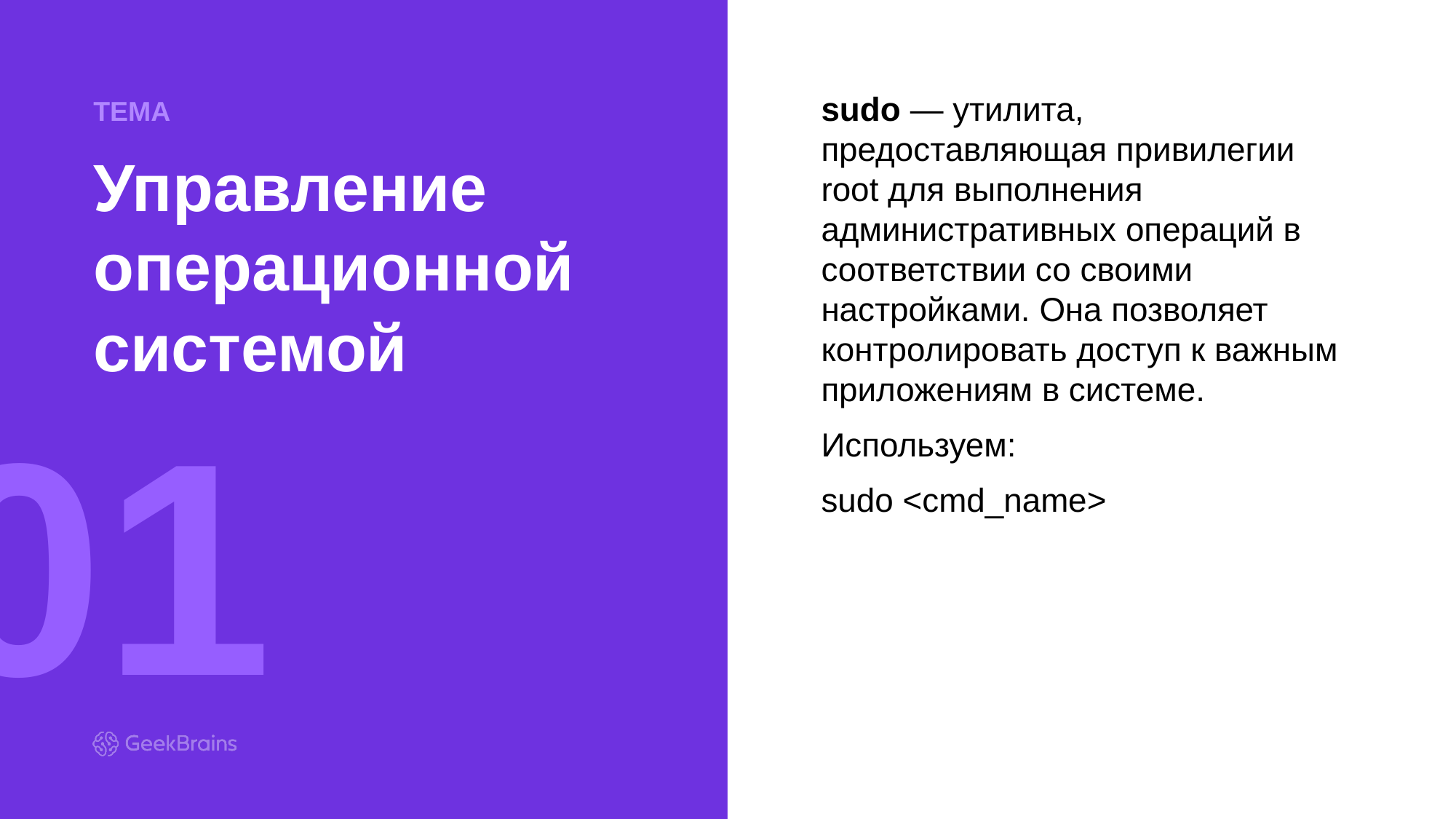

ТЕМА
sudo — утилита, предоставляющая привилегии root для выполнения административных операций в соответствии со своими настройками. Она позволяет контролировать доступ к важным приложениям в системе.
Используем:
sudo <cmd_name>

# Управление операционной системой